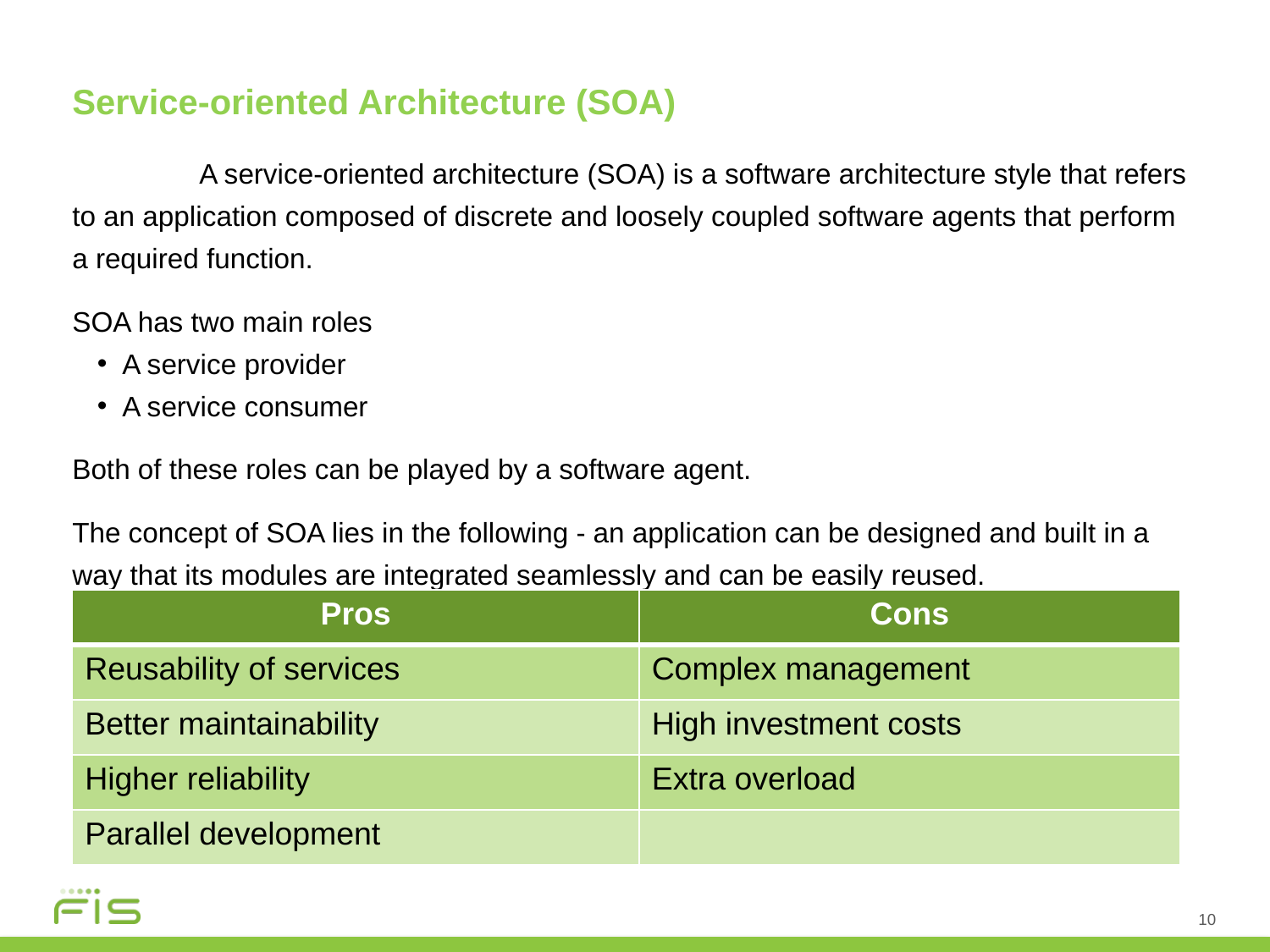

Service-oriented Architecture (SOA)
	A service-oriented architecture (SOA) is a software architecture style that refers to an application composed of discrete and loosely coupled software agents that perform a required function.
SOA has two main roles
A service provider
A service consumer
Both of these roles can be played by a software agent.
The concept of SOA lies in the following - an application can be designed and built in a way that its modules are integrated seamlessly and can be easily reused.

| Pros | Cons |
| --- | --- |
| Reusability of services | Complex management |
| Better maintainability | High investment costs |
| Higher reliability | Extra overload |
| Parallel development |  |
10